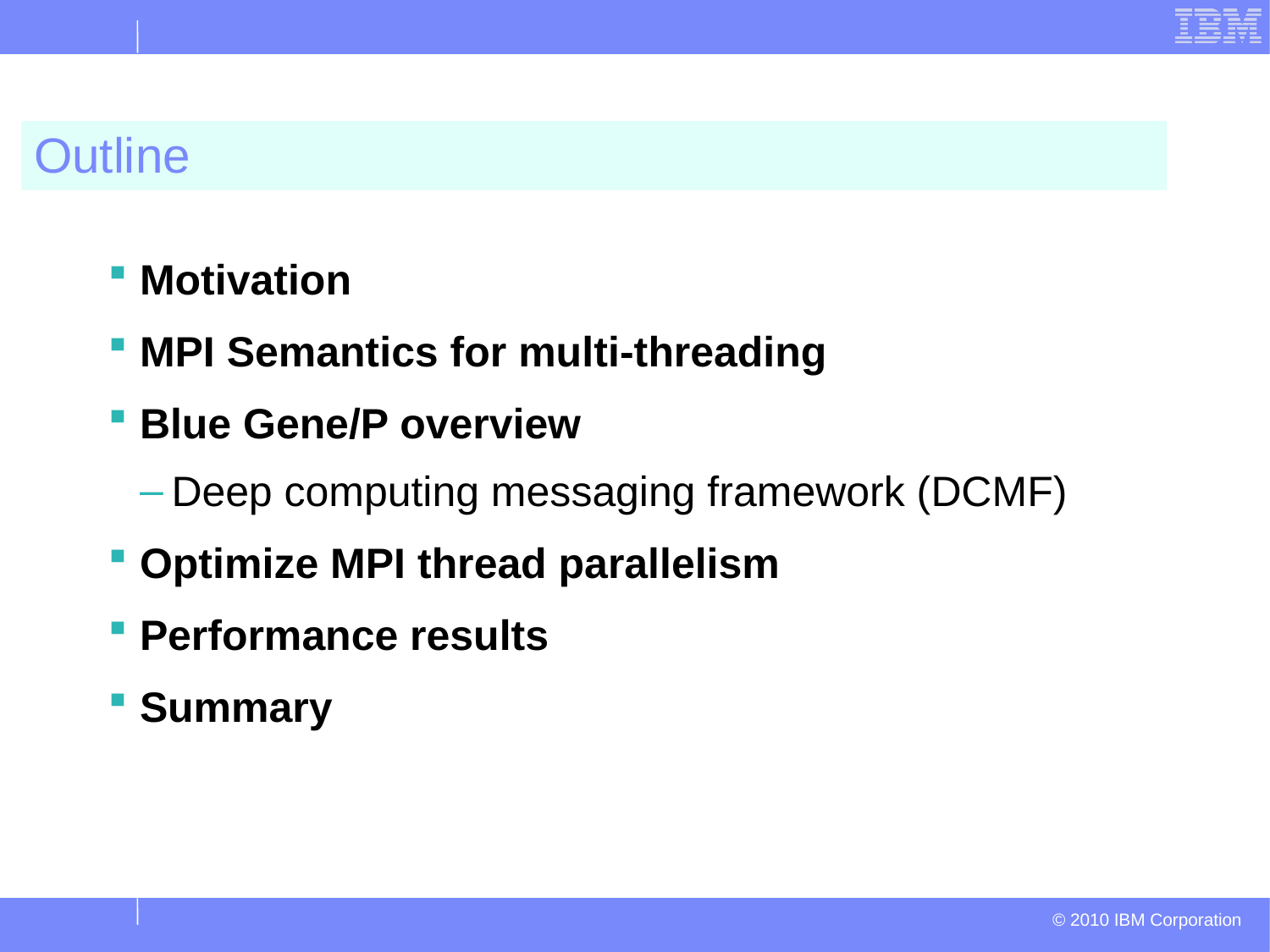

# Outline
Motivation
MPI Semantics for multi-threading
Blue Gene/P overview
Deep computing messaging framework (DCMF)
Optimize MPI thread parallelism
Performance results
Summary